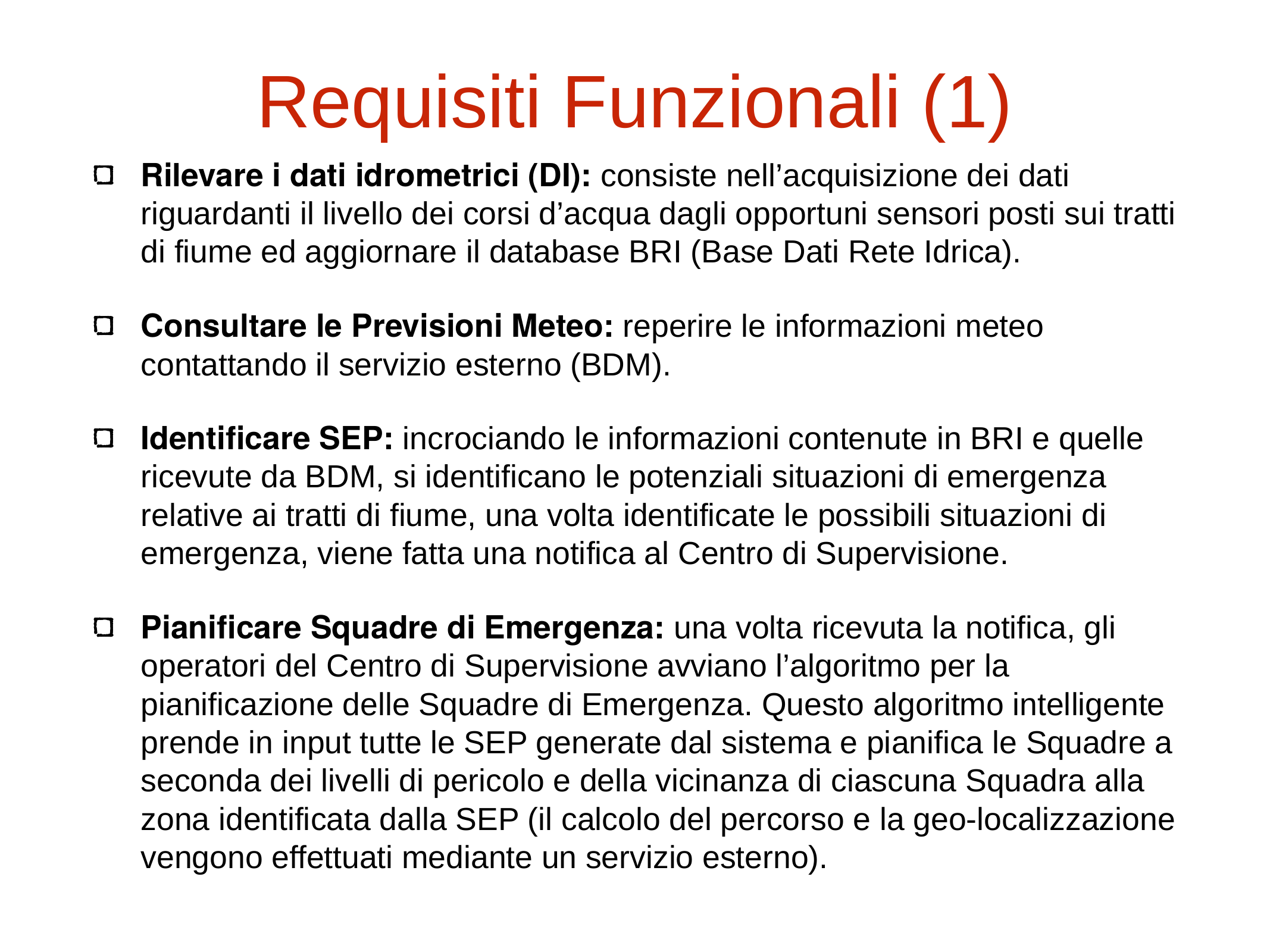

# Requisiti Funzionali (1)
Rilevare i dati idrometrici (DI): consiste nell’acquisizione dei dati riguardanti il livello dei corsi d’acqua dagli opportuni sensori posti sui tratti di fiume ed aggiornare il database BRI (Base Dati Rete Idrica).
Consultare le Previsioni Meteo: reperire le informazioni meteo contattando il servizio esterno (BDM).
Identificare SEP: incrociando le informazioni contenute in BRI e quelle ricevute da BDM, si identificano le potenziali situazioni di emergenza relative ai tratti di fiume, una volta identificate le possibili situazioni di emergenza, viene fatta una notifica al Centro di Supervisione.
Pianificare Squadre di Emergenza: una volta ricevuta la notifica, gli operatori del Centro di Supervisione avviano l’algoritmo per la pianificazione delle Squadre di Emergenza. Questo algoritmo intelligente prende in input tutte le SEP generate dal sistema e pianifica le Squadre a seconda dei livelli di pericolo e della vicinanza di ciascuna Squadra alla zona identificata dalla SEP (il calcolo del percorso e la geo-localizzazione vengono effettuati mediante un servizio esterno).